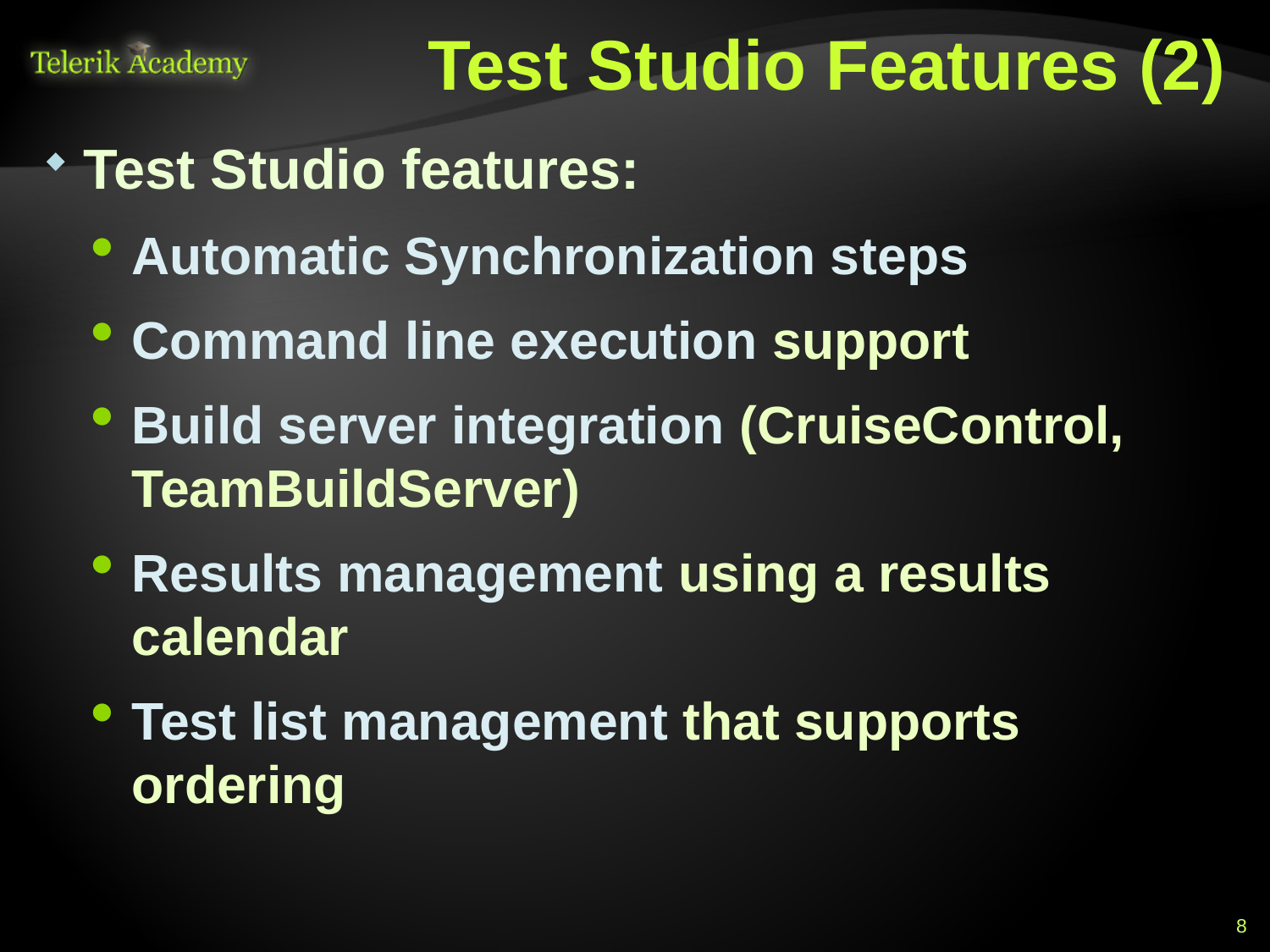

# Test Studio Features (2)
Test Studio features:
Automatic Synchronization steps
Command line execution support
Build server integration (CruiseControl, TeamBuildServer)
Results management using a results calendar
Test list management that supports ordering
8